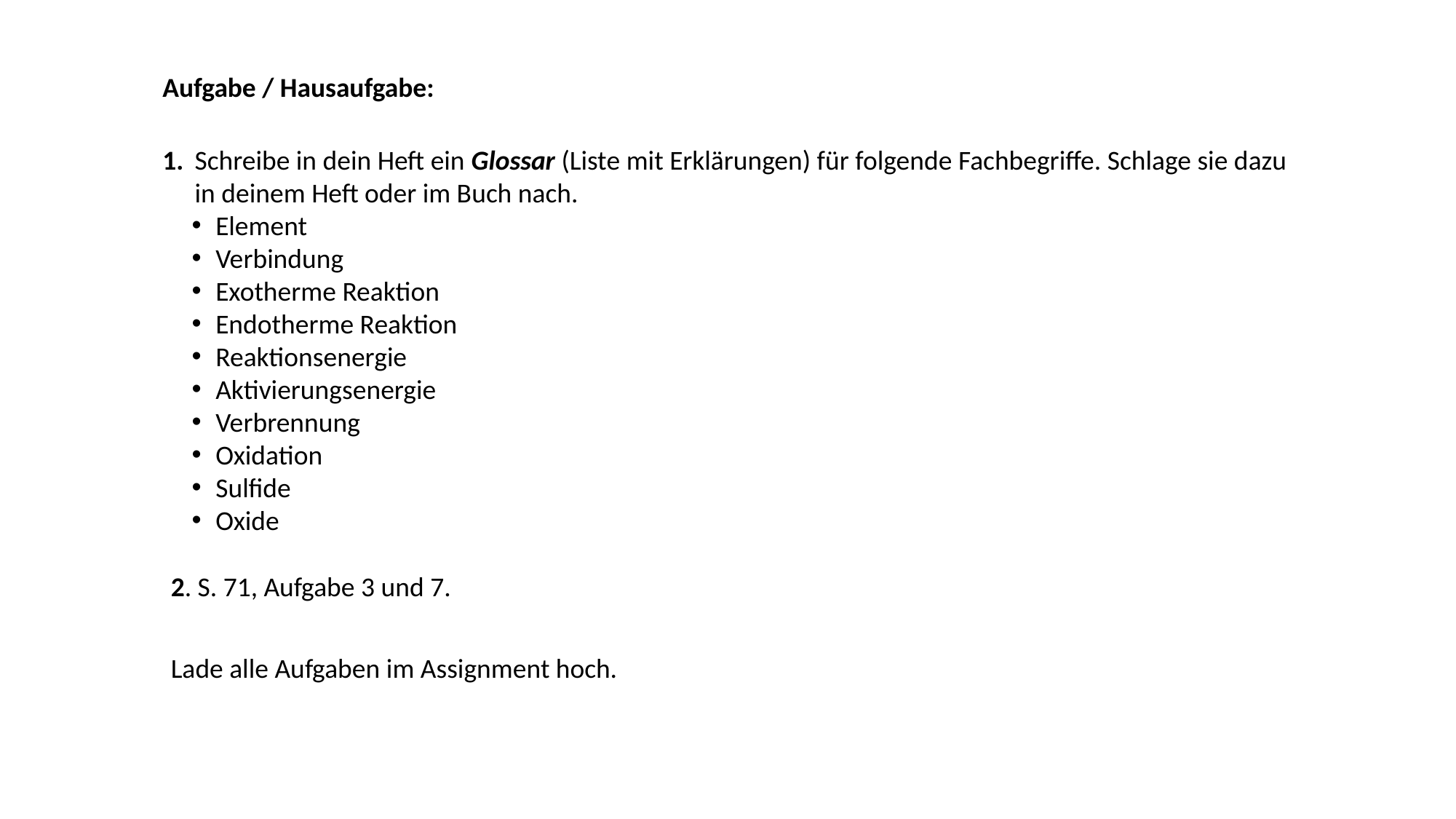

Aufgabe / Hausaufgabe:
1. 	Schreibe in dein Heft ein Glossar (Liste mit Erklärungen) für folgende Fachbegriffe. Schlage sie dazu in deinem Heft oder im Buch nach.
Element
Verbindung
Exotherme Reaktion
Endotherme Reaktion
Reaktionsenergie
Aktivierungsenergie
Verbrennung
Oxidation
Sulfide
Oxide
2. S. 71, Aufgabe 3 und 7.
Lade alle Aufgaben im Assignment hoch.